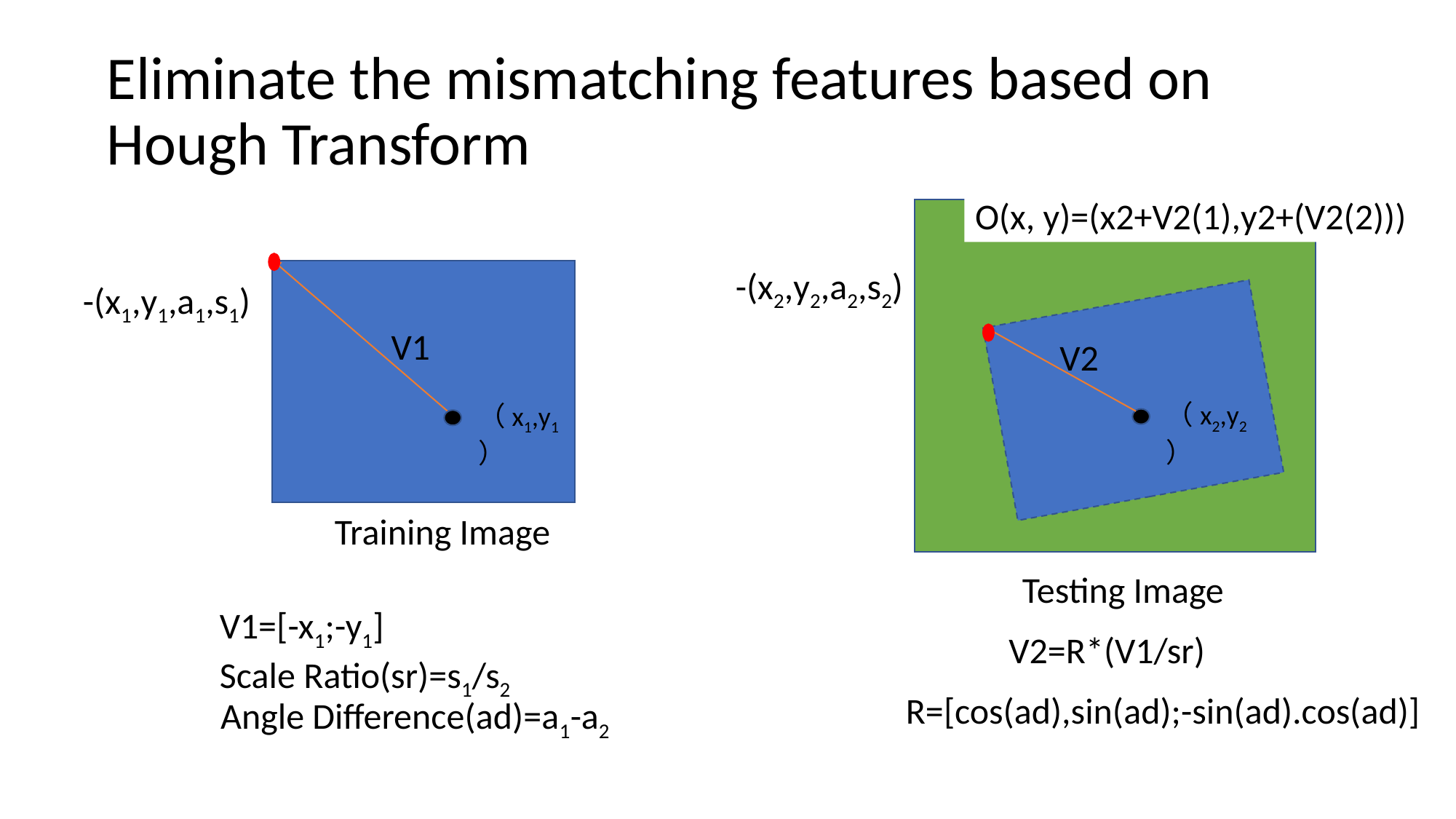

# Eliminate the mismatching features based on Hough Transform
O(x, y)=(x2+V2(1),y2+(V2(2)))

-(x2,y2,a2,s2)

-(x1,y1,a1,s1)

V1

V2
（x2,y2）

（x1,y1）

Training Image
Testing Image
V1=[-x1;-y1]
V2=R*(V1/sr)
Scale Ratio(sr)=s1/s2
R=[cos(ad),sin(ad);-sin(ad).cos(ad)]
Angle Difference(ad)=a1-a2